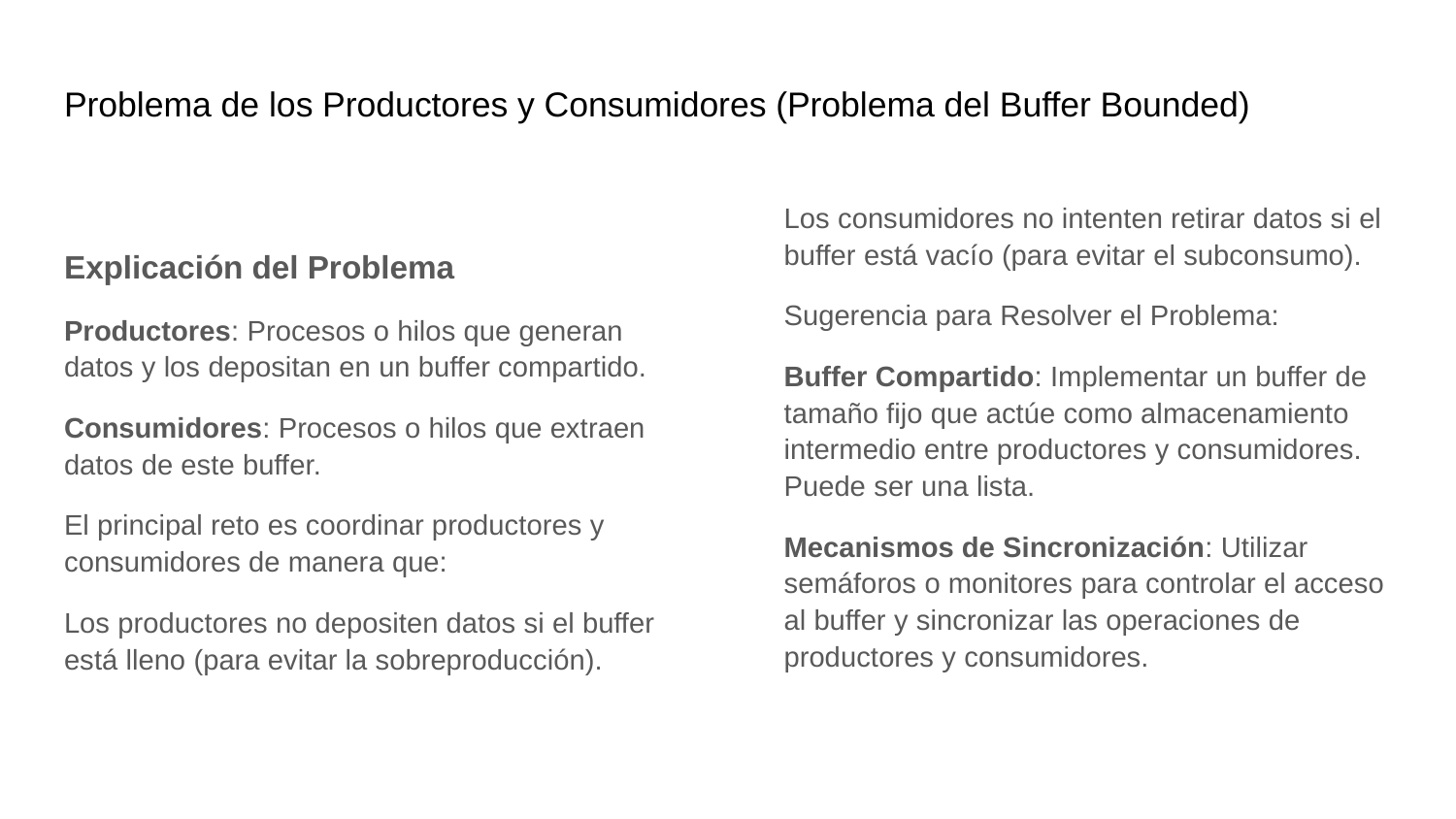

# Problema de los Productores y Consumidores (Problema del Buffer Bounded)

Explicación del Problema
Productores: Procesos o hilos que generan datos y los depositan en un buffer compartido.
Consumidores: Procesos o hilos que extraen datos de este buffer.
El principal reto es coordinar productores y consumidores de manera que:
Los productores no depositen datos si el buffer está lleno (para evitar la sobreproducción).

Los consumidores no intenten retirar datos si el buffer está vacío (para evitar el subconsumo).
Sugerencia para Resolver el Problema:
Buffer Compartido: Implementar un buffer de tamaño fijo que actúe como almacenamiento intermedio entre productores y consumidores. Puede ser una lista.
Mecanismos de Sincronización: Utilizar semáforos o monitores para controlar el acceso al buffer y sincronizar las operaciones de productores y consumidores.